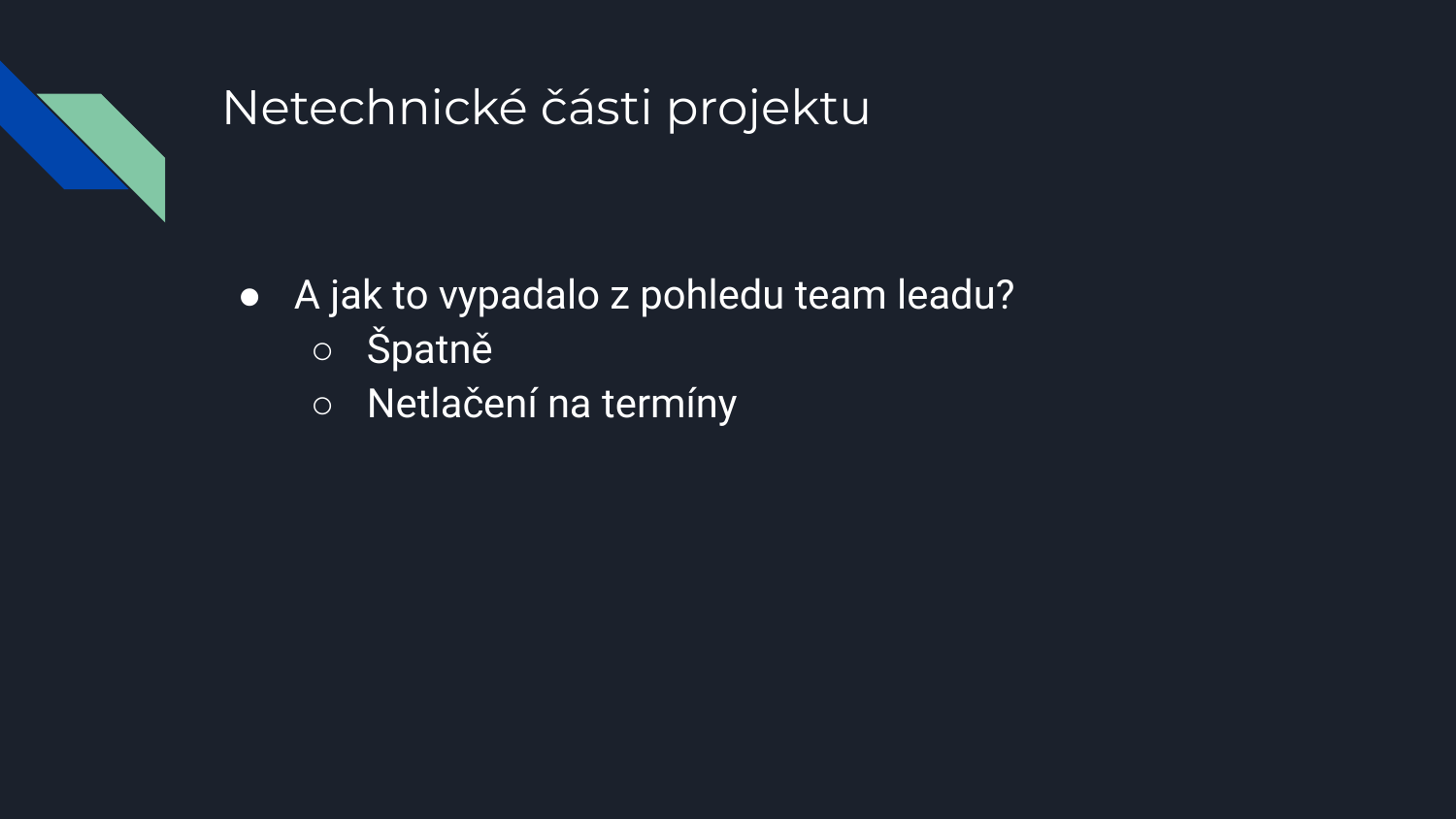

# Netechnické části projektu
A jak to vypadalo z pohledu team leadu?
Špatně
Netlačení na termíny